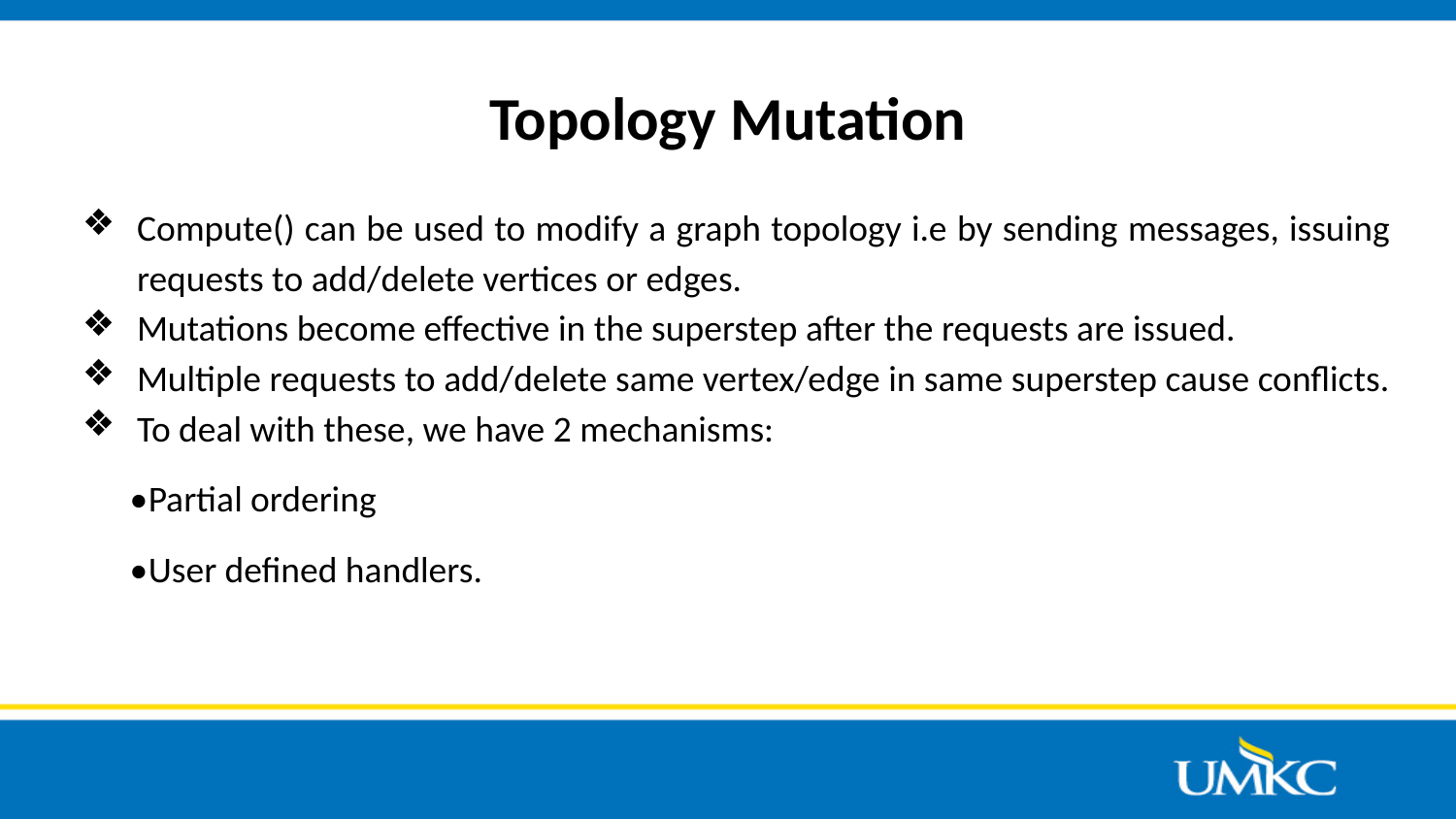

# Topology Mutation
Compute() can be used to modify a graph topology i.e by sending messages, issuing requests to add/delete vertices or edges.
Mutations become effective in the superstep after the requests are issued.
Multiple requests to add/delete same vertex/edge in same superstep cause conflicts.
To deal with these, we have 2 mechanisms:
        •Partial ordering
        •User defined handlers.